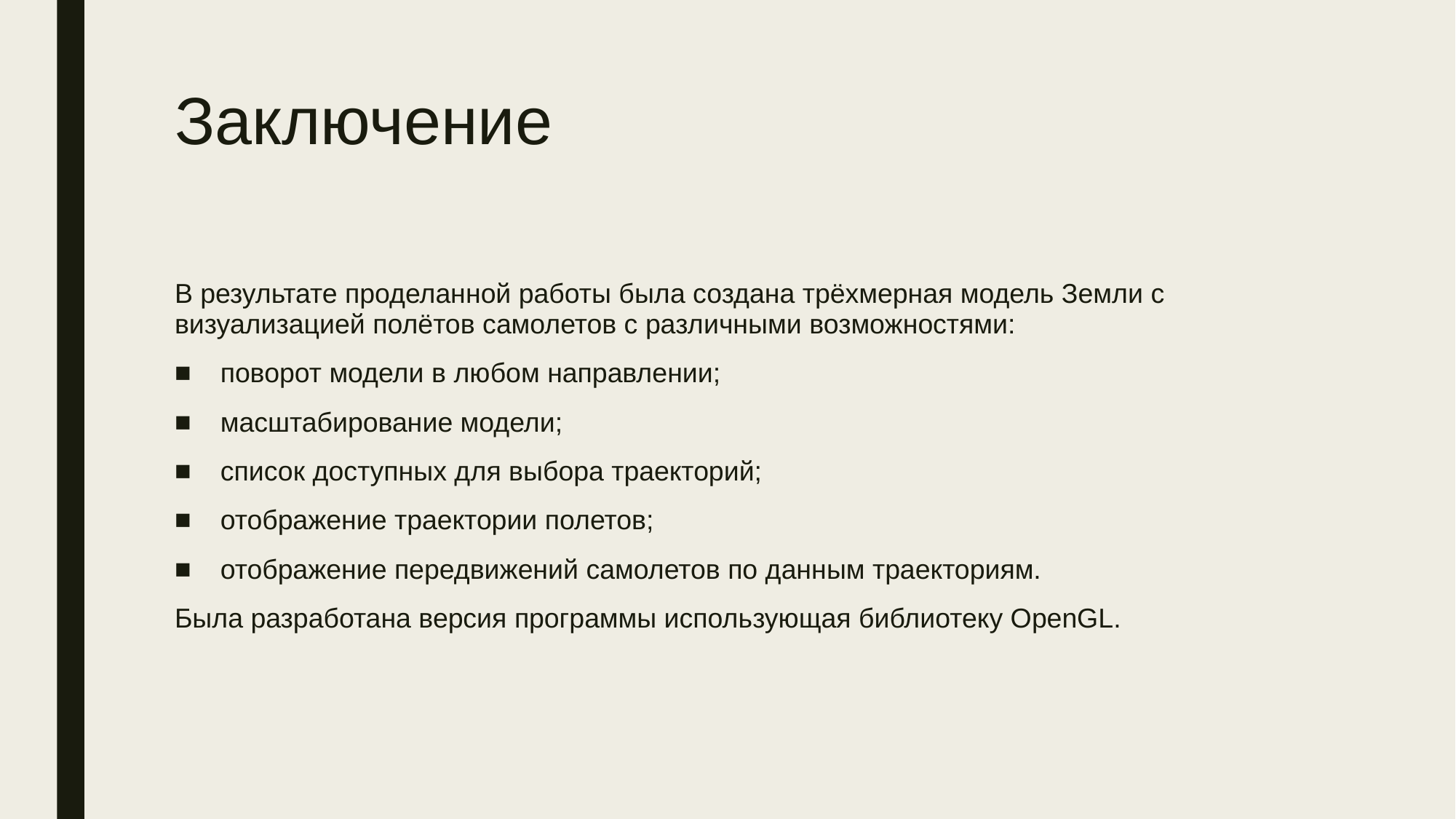

# Заключение
В результате проделанной работы была создана трёхмерная модель Земли с визуализацией полётов самолетов с различными возможностями:
поворот модели в любом направлении;
масштабирование модели;
список доступных для выбора траекторий;
отображение траектории полетов;
отображение передвижений самолетов по данным траекториям.
Была разработана версия программы использующая библиотеку OpenGL.